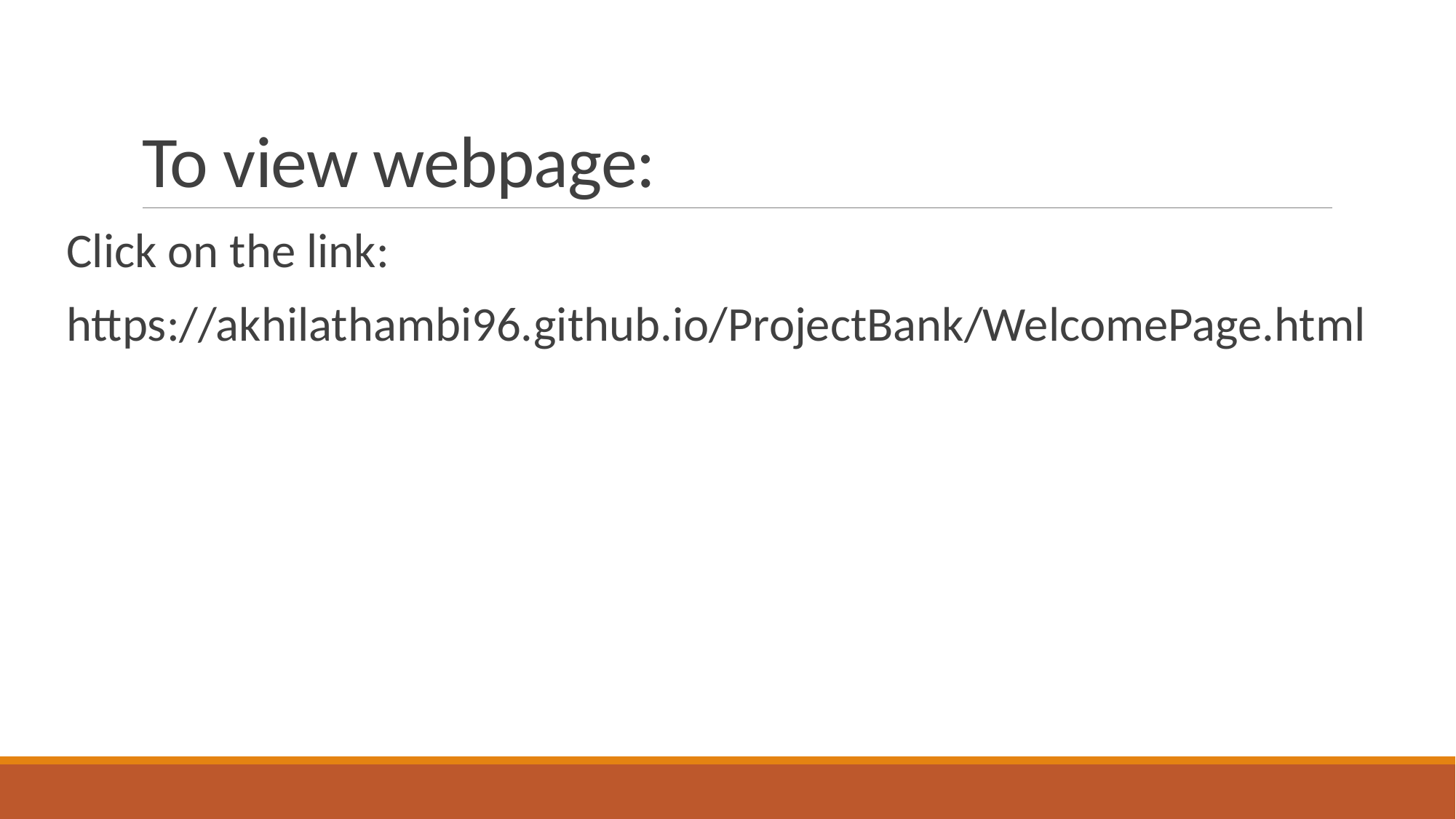

# To view webpage:
Click on the link:
https://akhilathambi96.github.io/ProjectBank/WelcomePage.html